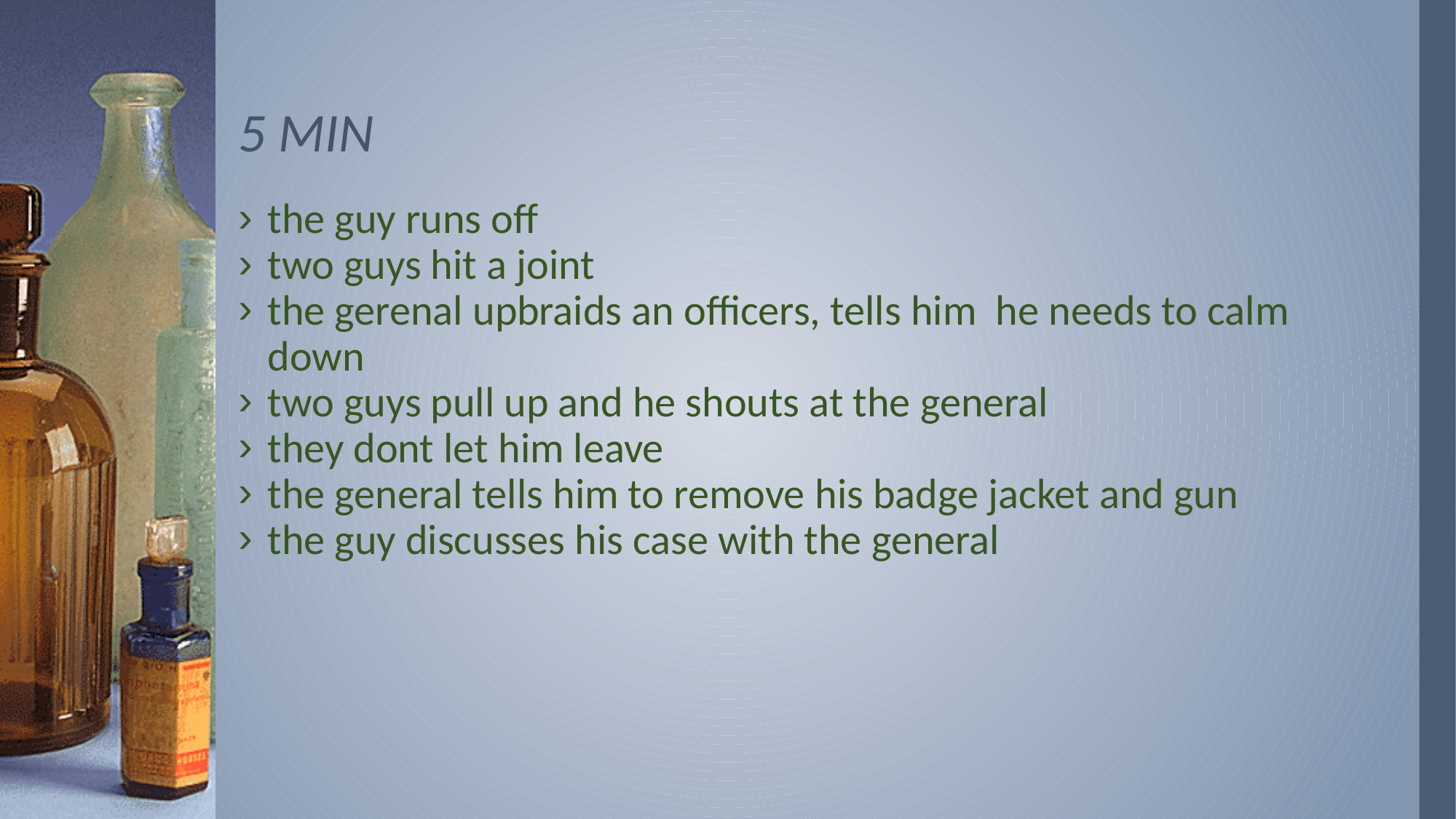

# 5 MIN
the guy runs off
two guys hit a joint
the gerenal upbraids an officers, tells him  he needs to calm down
two guys pull up and he shouts at the general
they dont let him leave
the general tells him to remove his badge jacket and gun
the guy discusses his case with the general